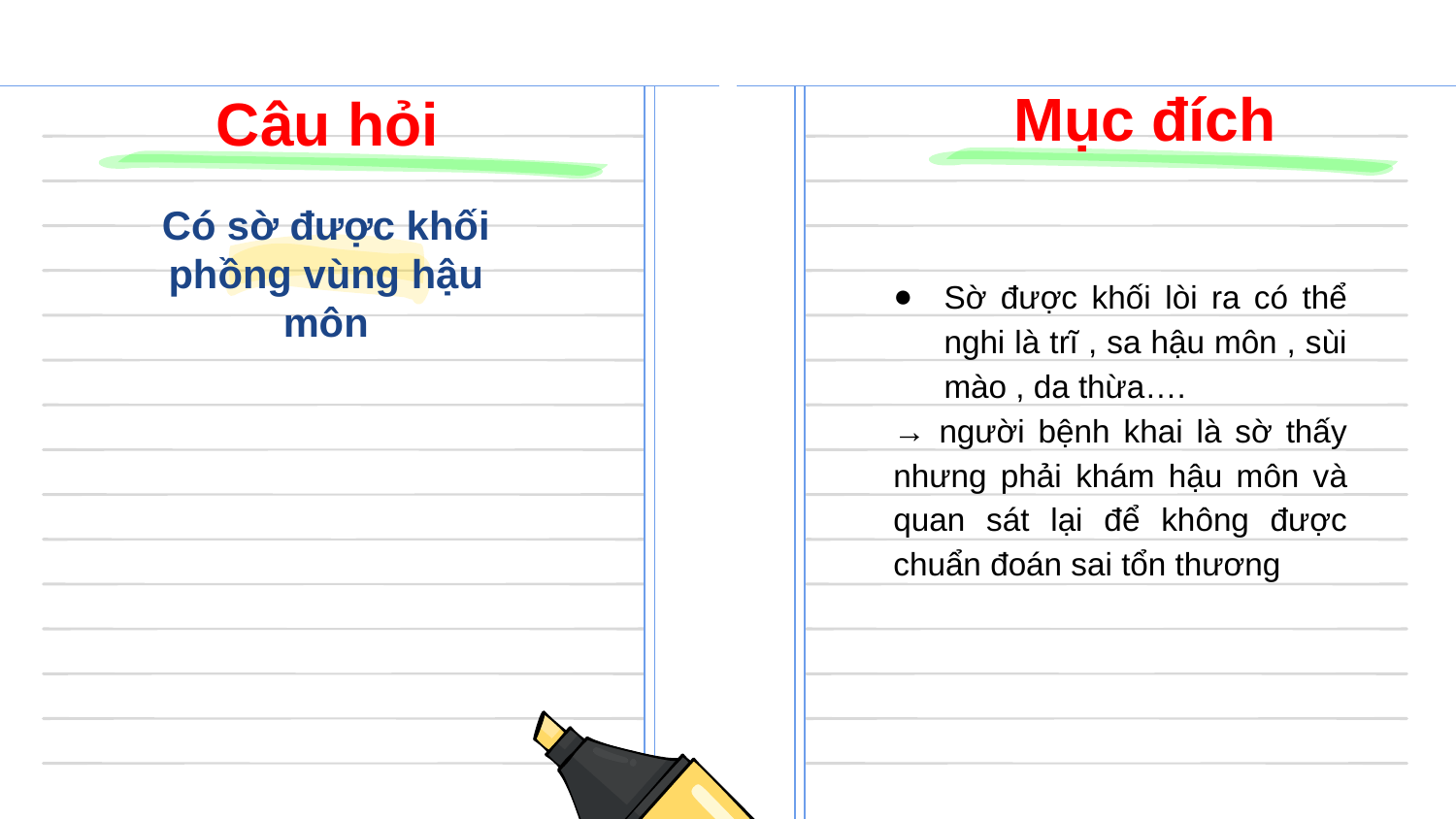

Mục đích
# Câu hỏi

Có sờ được khối phồng vùng hậu môn
Sờ được khối lòi ra có thể nghi là trĩ , sa hậu môn , sùi mào , da thừa….
→ người bệnh khai là sờ thấy nhưng phải khám hậu môn và quan sát lại để không được chuẩn đoán sai tổn thương